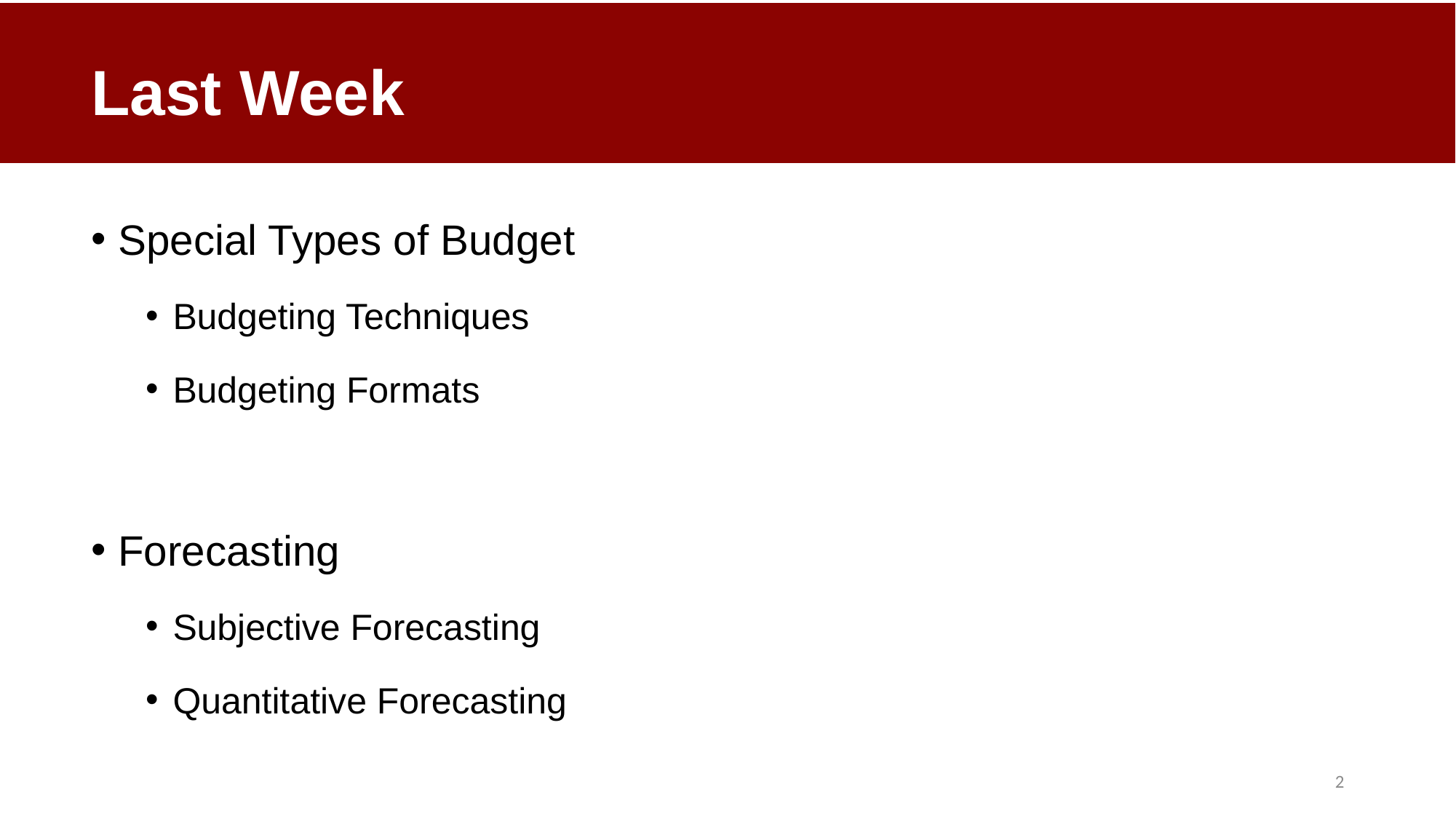

# Last Week
Special Types of Budget
Budgeting Techniques
Budgeting Formats

Forecasting
Subjective Forecasting
Quantitative Forecasting

2